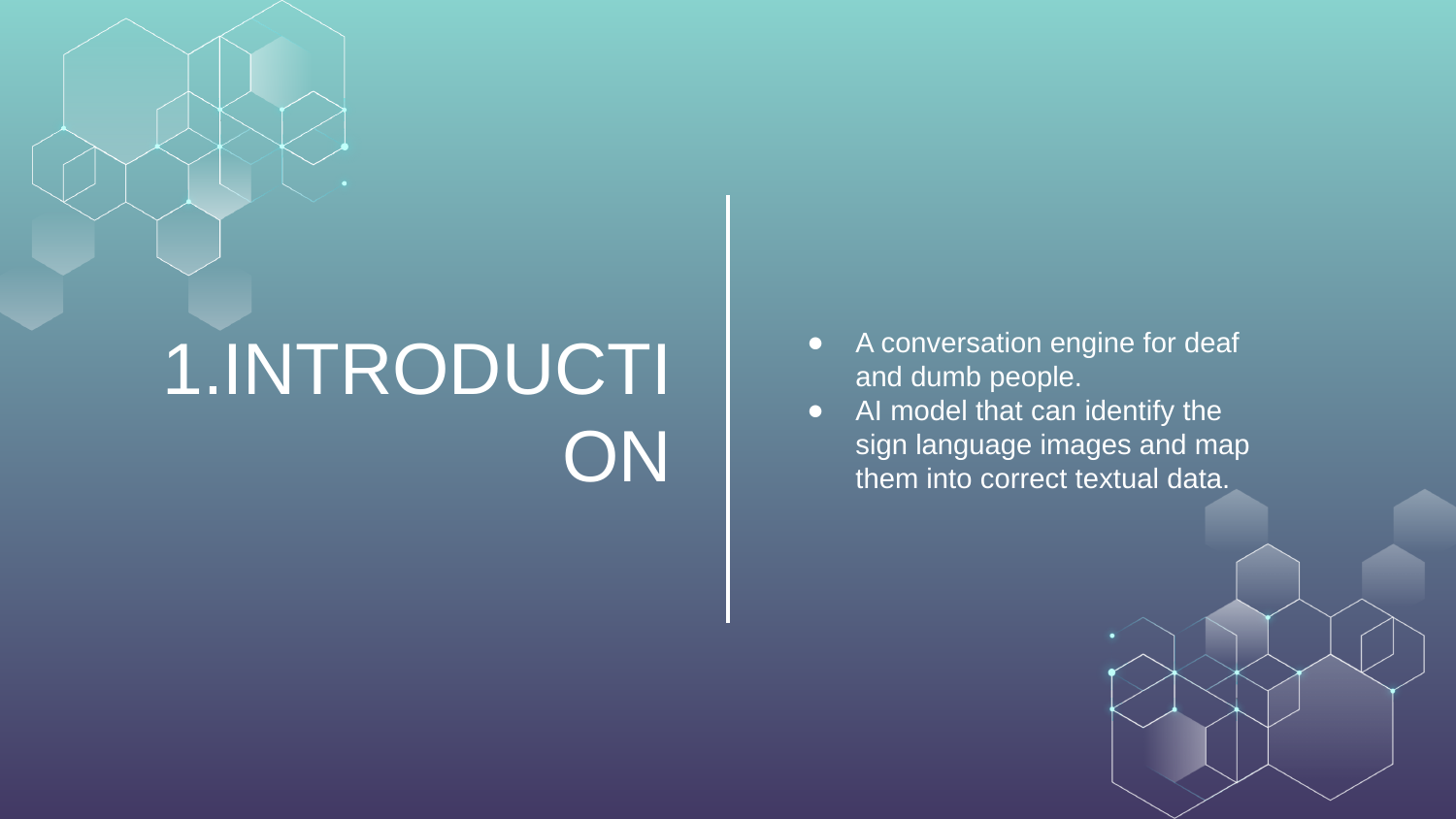

A conversation engine for deaf and dumb people.
AI model that can identify the sign language images and map them into correct textual data.
# 1.INTRODUCTION